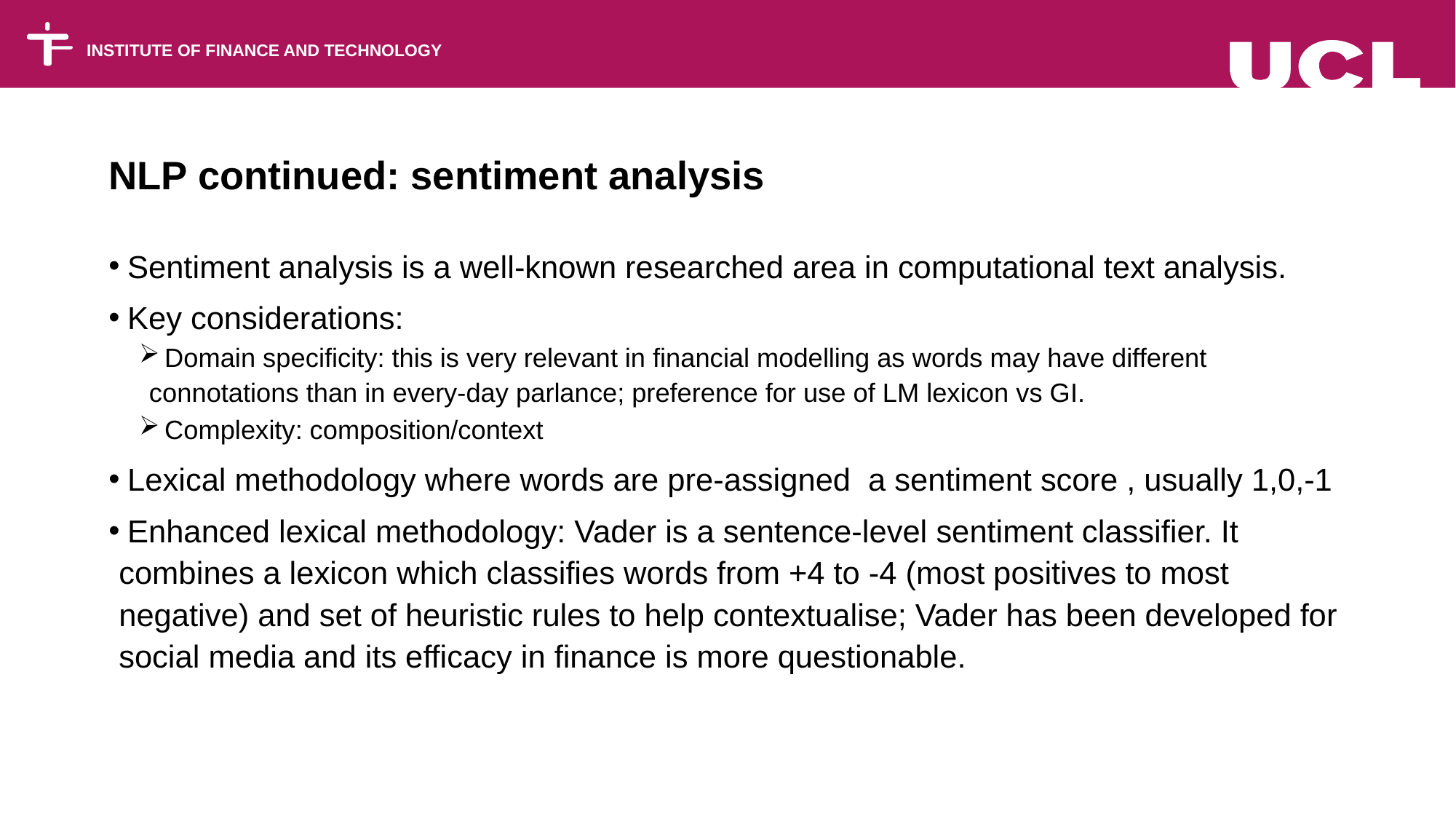

#
NLP continued: sentiment analysis

 Sentiment analysis is a well-known researched area in computational text analysis.
 Key considerations:
 Domain specificity: this is very relevant in financial modelling as words may have different connotations than in every-day parlance; preference for use of LM lexicon vs GI.
 Complexity: composition/context
 Lexical methodology where words are pre-assigned  a sentiment score , usually 1,0,-1
 Enhanced lexical methodology: Vader is a sentence-level sentiment classiﬁer. It combines a lexicon which classifies words from +4 to -4 (most positives to most negative) and set of heuristic rules to help contextualise; Vader has been developed for social media and its efficacy in finance is more questionable.